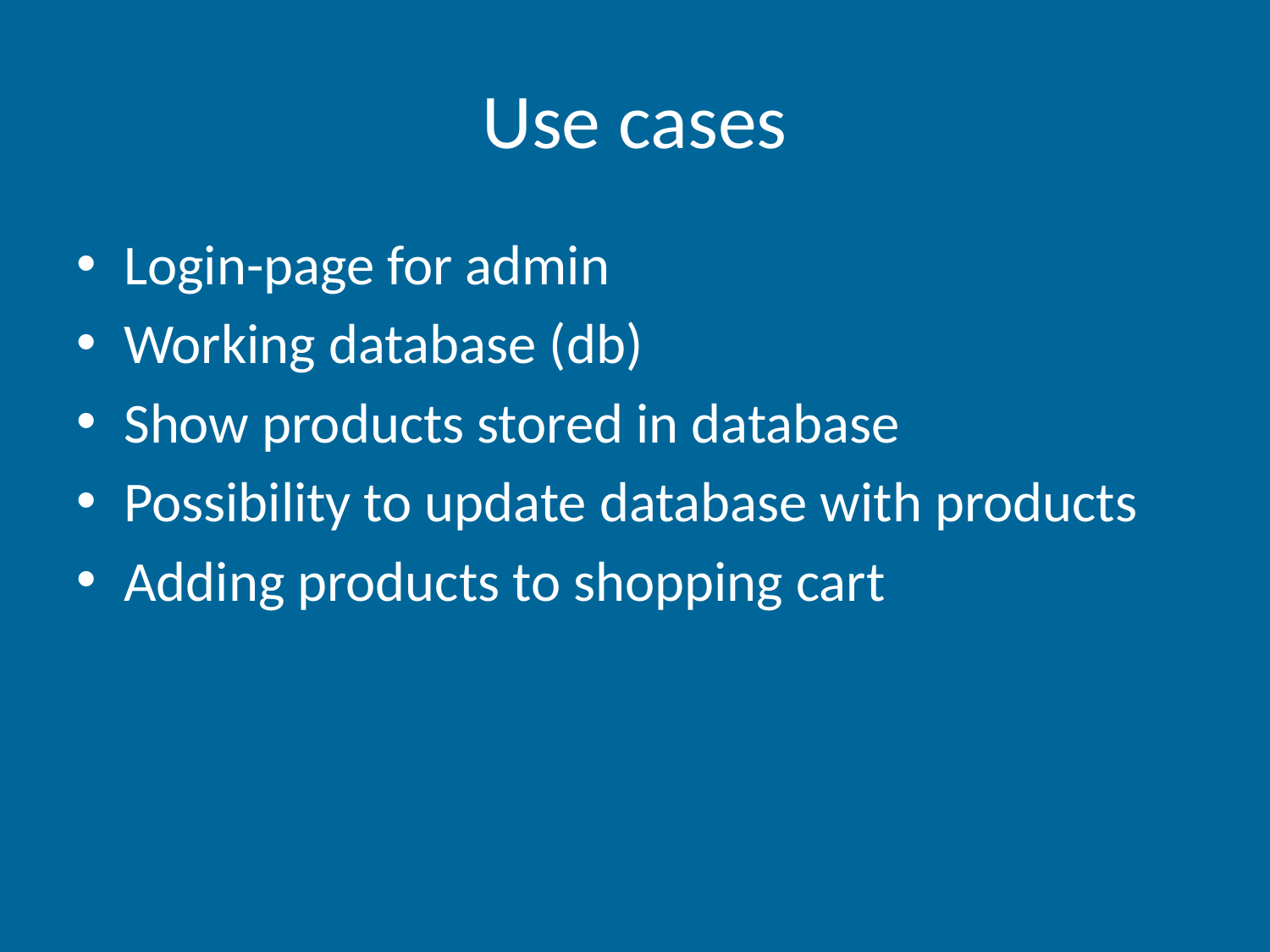

# Use cases
Login-page for admin
Working database (db)
Show products stored in database
Possibility to update database with products
Adding products to shopping cart